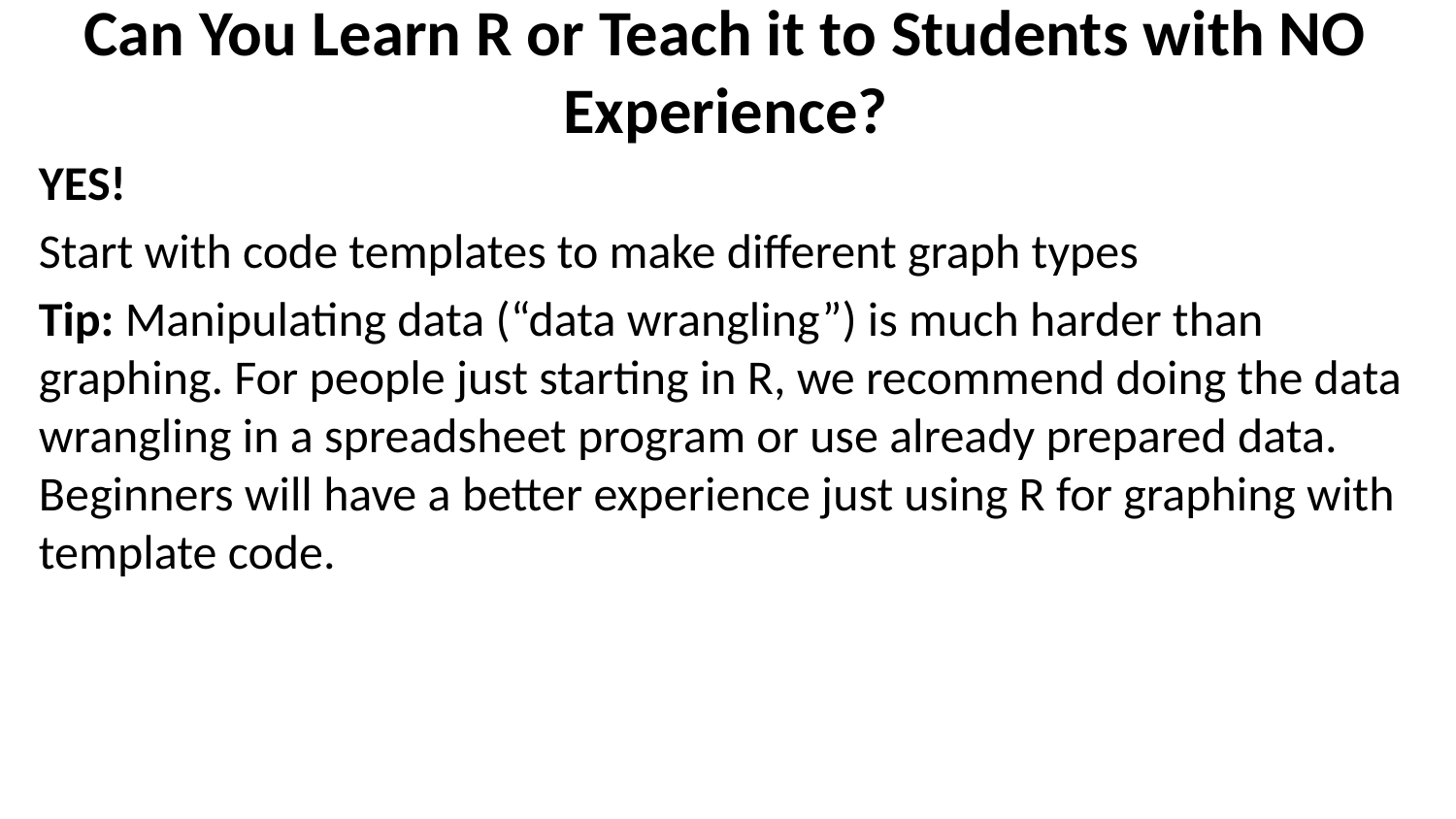

# Can You Learn R or Teach it to Students with NO Experience?
YES!
Start with code templates to make different graph types
Tip: Manipulating data (“data wrangling”) is much harder than graphing. For people just starting in R, we recommend doing the data wrangling in a spreadsheet program or use already prepared data. Beginners will have a better experience just using R for graphing with template code.